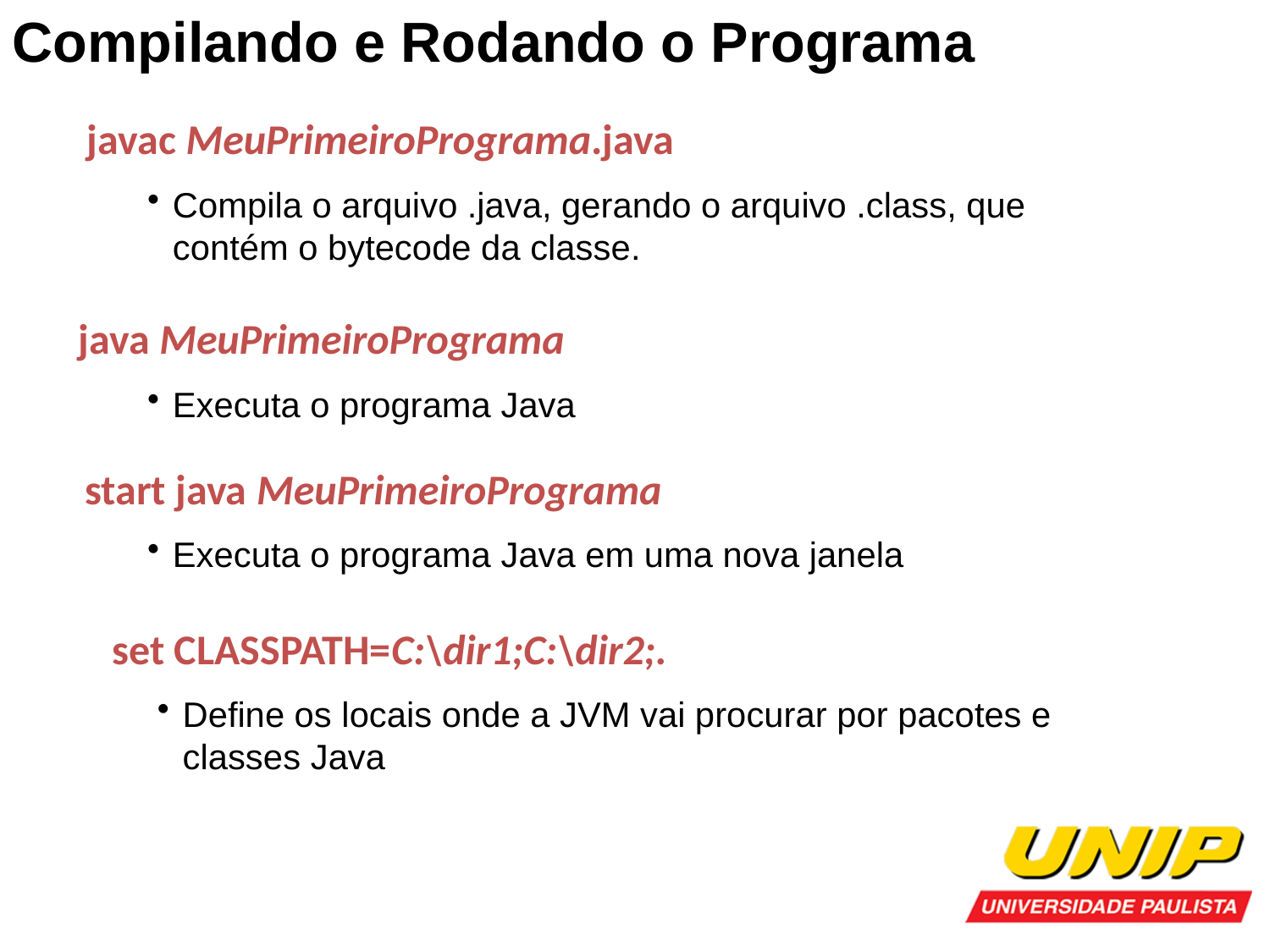

Compilando e Rodando o Programa
javac MeuPrimeiroPrograma.java
Compila o arquivo .java, gerando o arquivo .class, que contém o bytecode da classe.

java MeuPrimeiroPrograma
Executa o programa Java

start java MeuPrimeiroPrograma
Executa o programa Java em uma nova janela

set CLASSPATH=C:\dir1;C:\dir2;.
Define os locais onde a JVM vai procurar por pacotes e classes Java